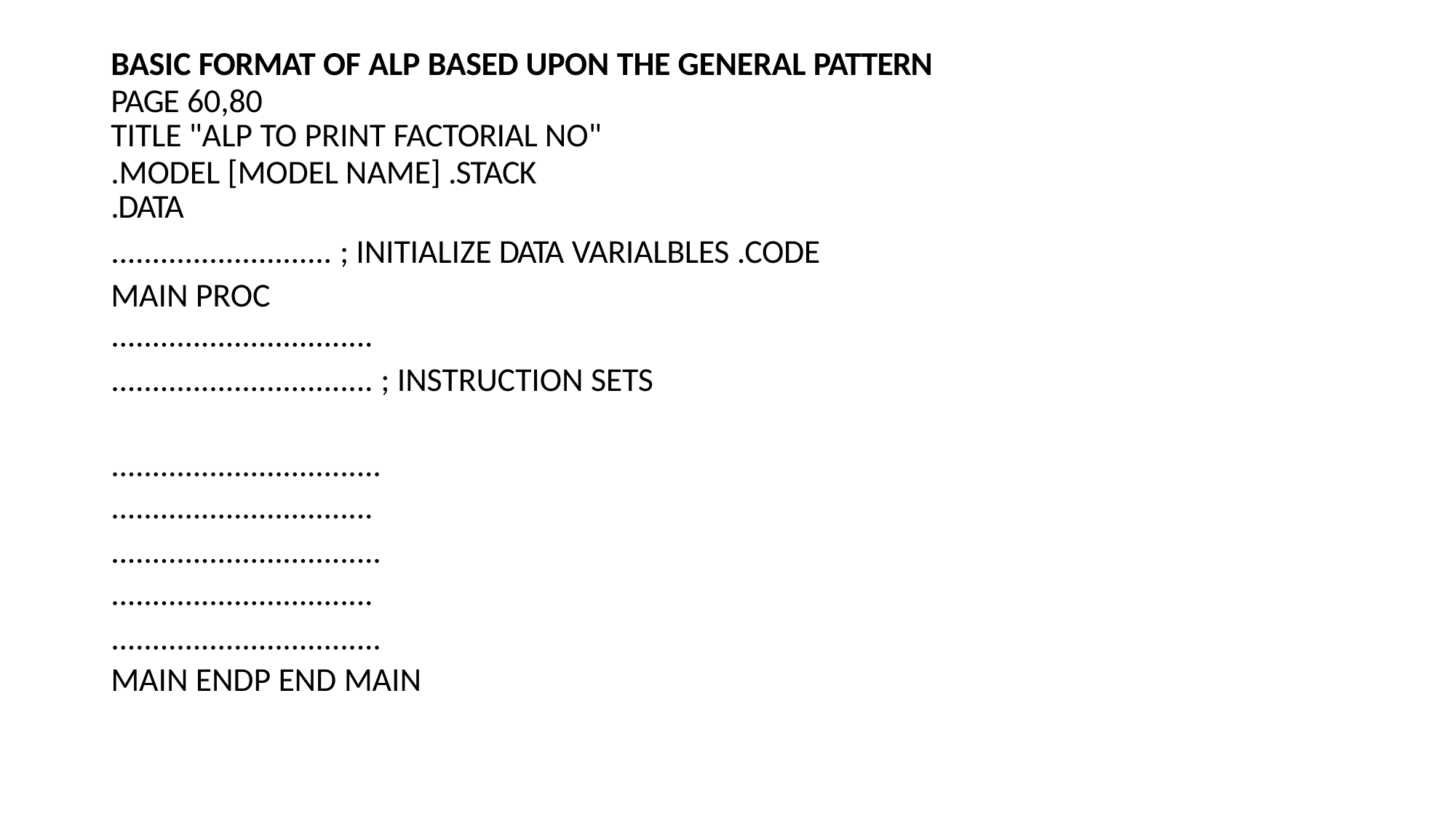

BASIC FORMAT OF ALP BASED UPON THE GENERAL PATTERN
PAGE 60,80
TITLE "ALP TO PRINT FACTORIAL NO"
.MODEL [MODEL NAME] .STACK
.DATA
........................... ; INITIALIZE DATA VARIALBLES .CODE  MAIN PROC
................................
................................ ; INSTRUCTION SETS

.................................
................................
.................................
................................
.................................  MAIN ENDP END MAIN